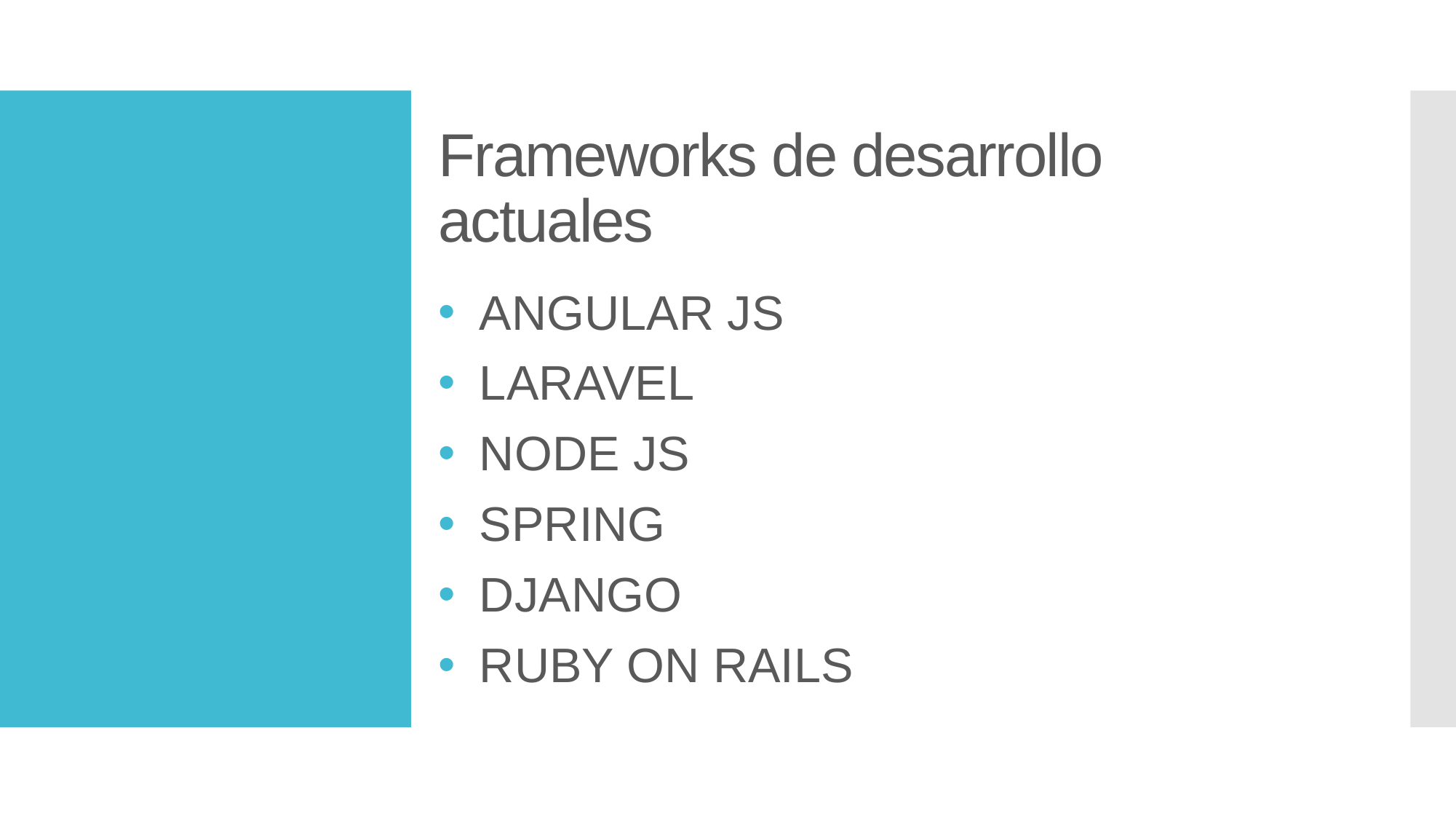

# Frameworks de desarrollo actuales
ANGULAR JS
LARAVEL
NODE JS
SPRING
DJANGO
RUBY ON RAILS